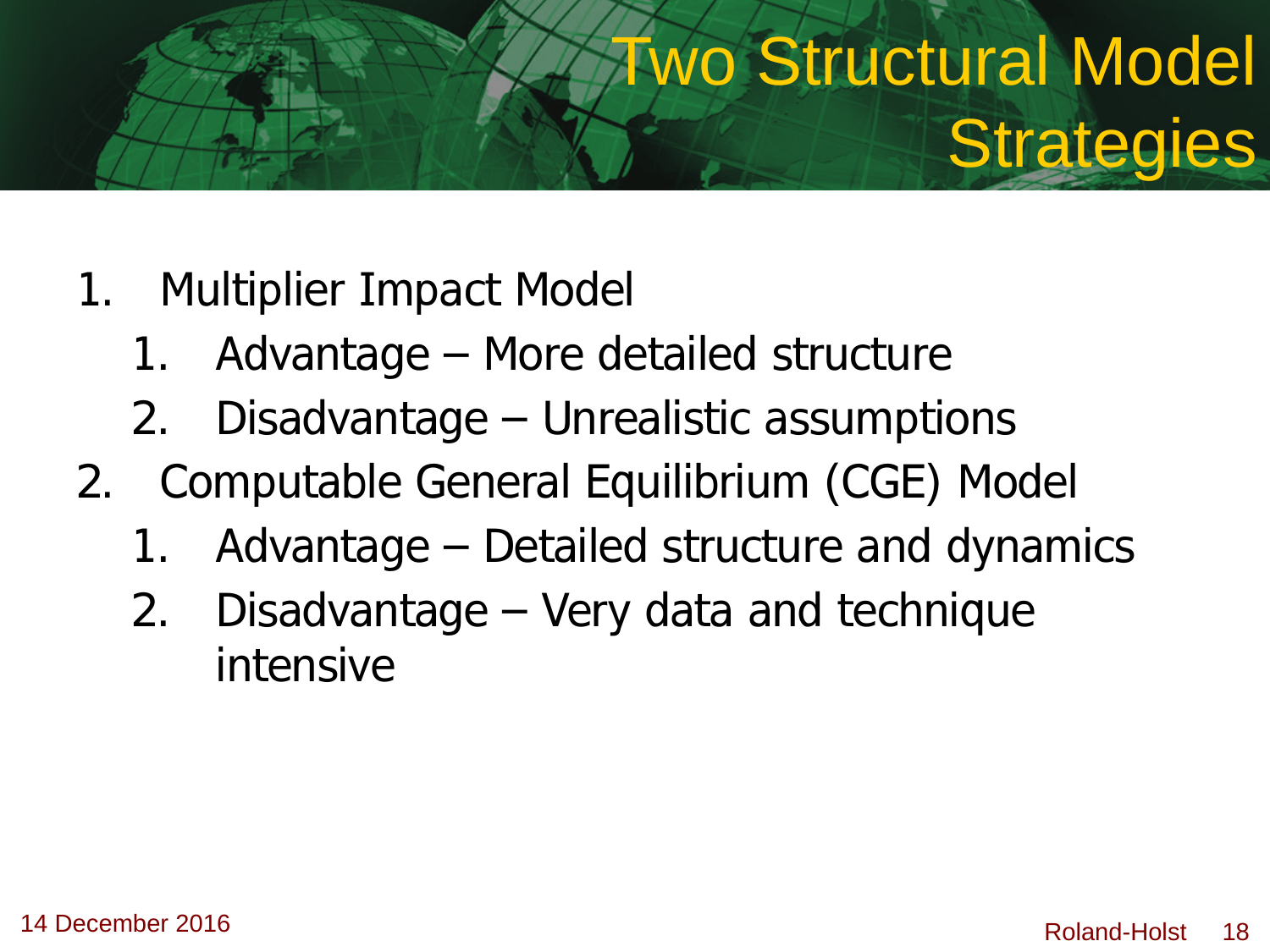

# Two Structural Model Strategies
Multiplier Impact Model
Advantage – More detailed structure
Disadvantage – Unrealistic assumptions
Computable General Equilibrium (CGE) Model
Advantage – Detailed structure and dynamics
Disadvantage – Very data and technique intensive